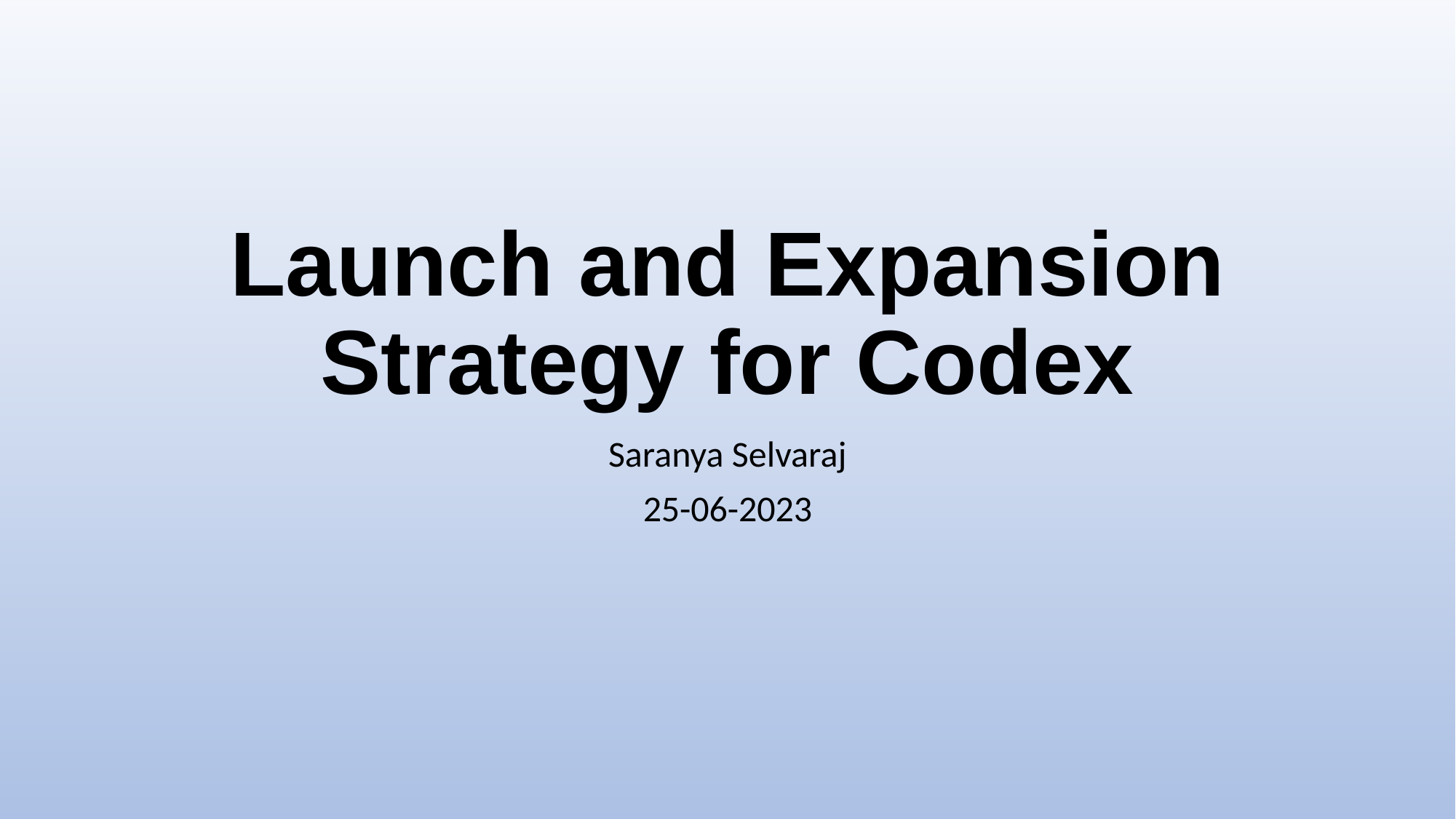

# Launch and Expansion Strategy for Codex
Saranya Selvaraj
25-06-2023